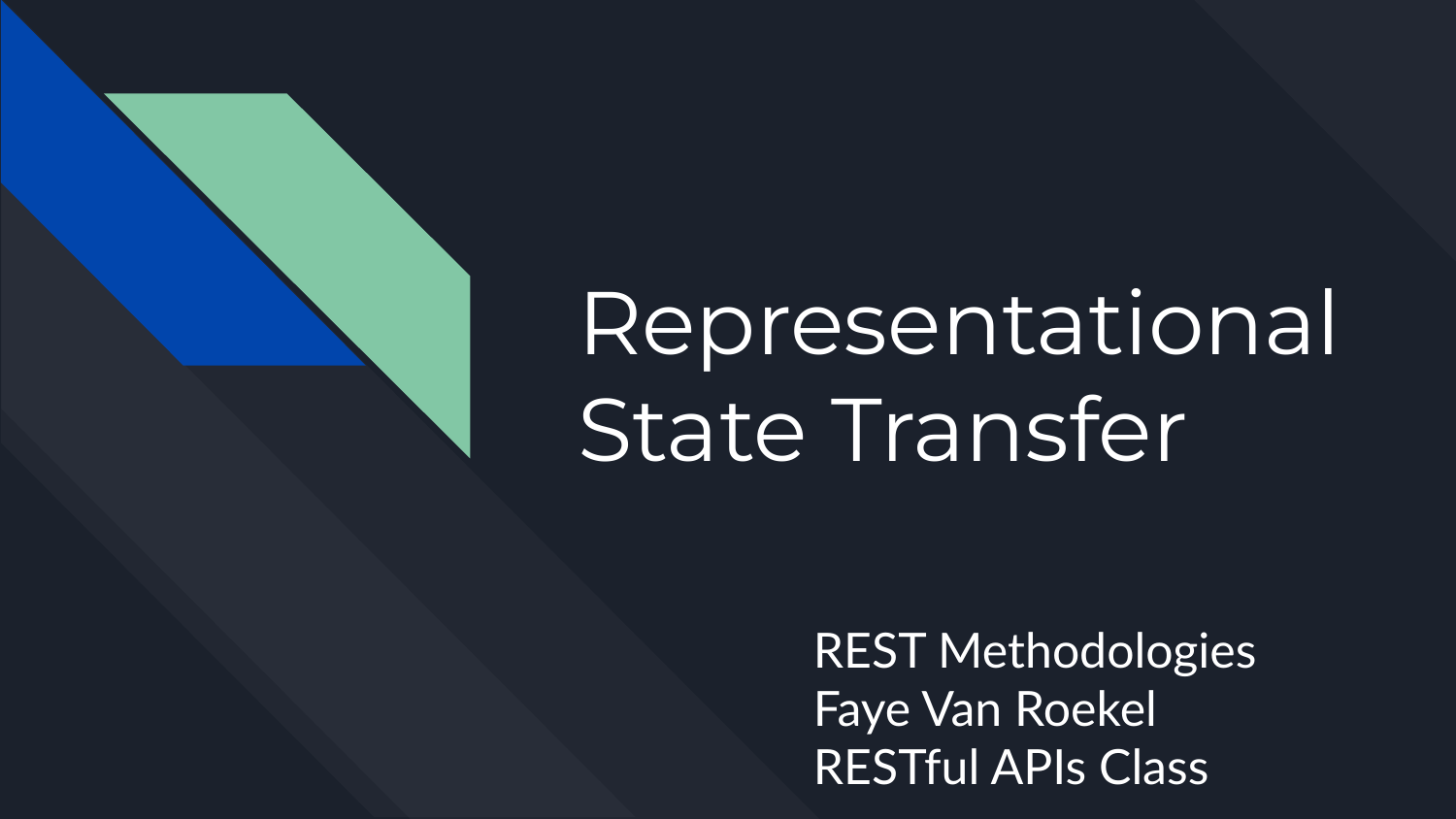

# Representational State Transfer
REST Methodologies
Faye Van Roekel
RESTful APIs Class